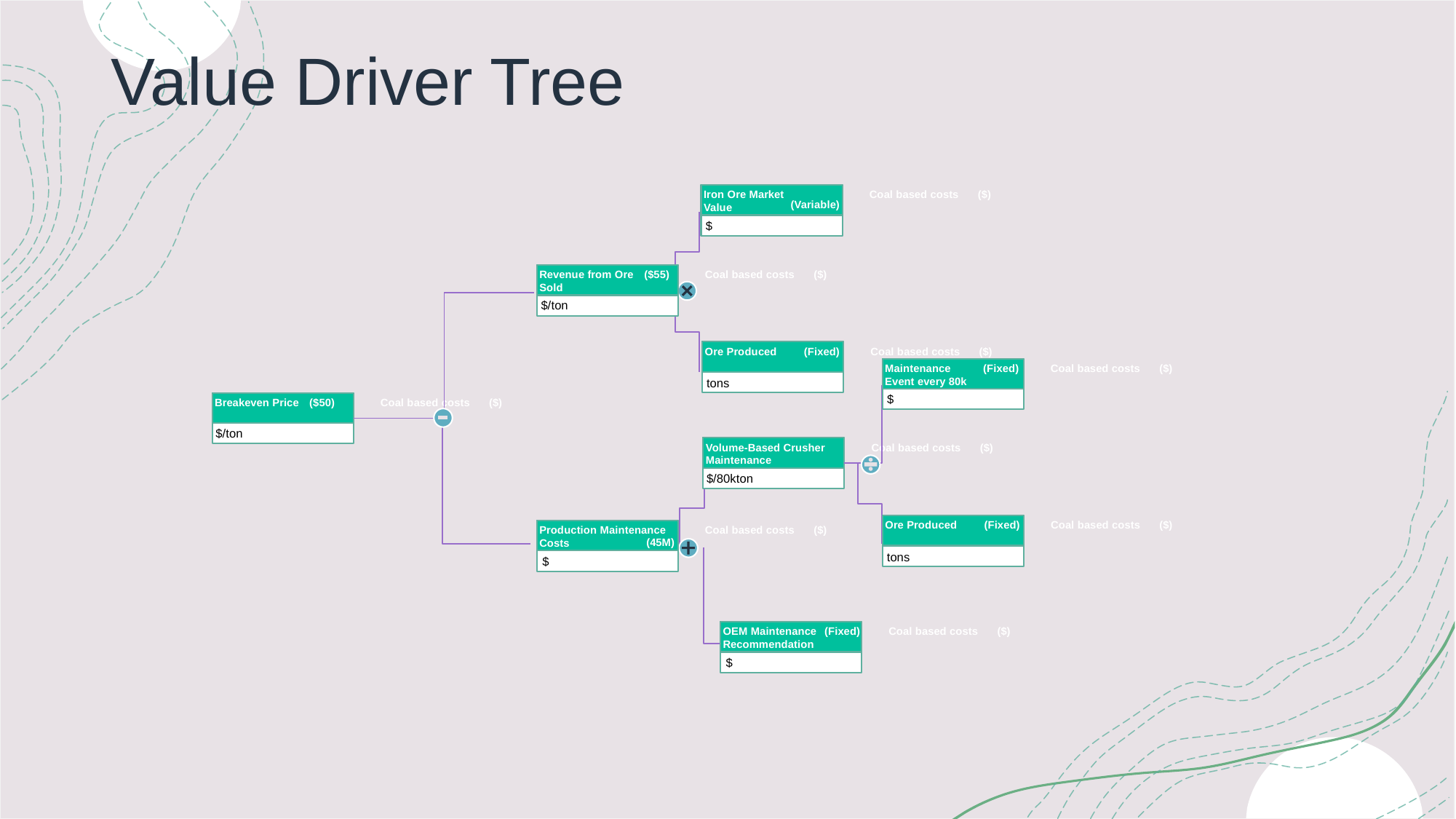

# Value Driver Tree

Iron Ore Market Value
(Variable)
Coal based costs
($)
$

Revenue from Ore Sold
($55)
Coal based costs
($)

$/ton

Ore Produced
(Fixed)
Coal based costs
($)

Maintenance Event every 80k
(Fixed)
Coal based costs
($)
tons
$

Breakeven Price
($50)
Coal based costs
($)

$/ton

Volume-Based Crusher Maintenance
Coal based costs
($)

$/80kton

Ore Produced
(Fixed)
Coal based costs
($)

Production Maintenance Costs
(45M)
Coal based costs
($)

tons
$

OEM Maintenance Recommendation
(Fixed)
Coal based costs
($)
$